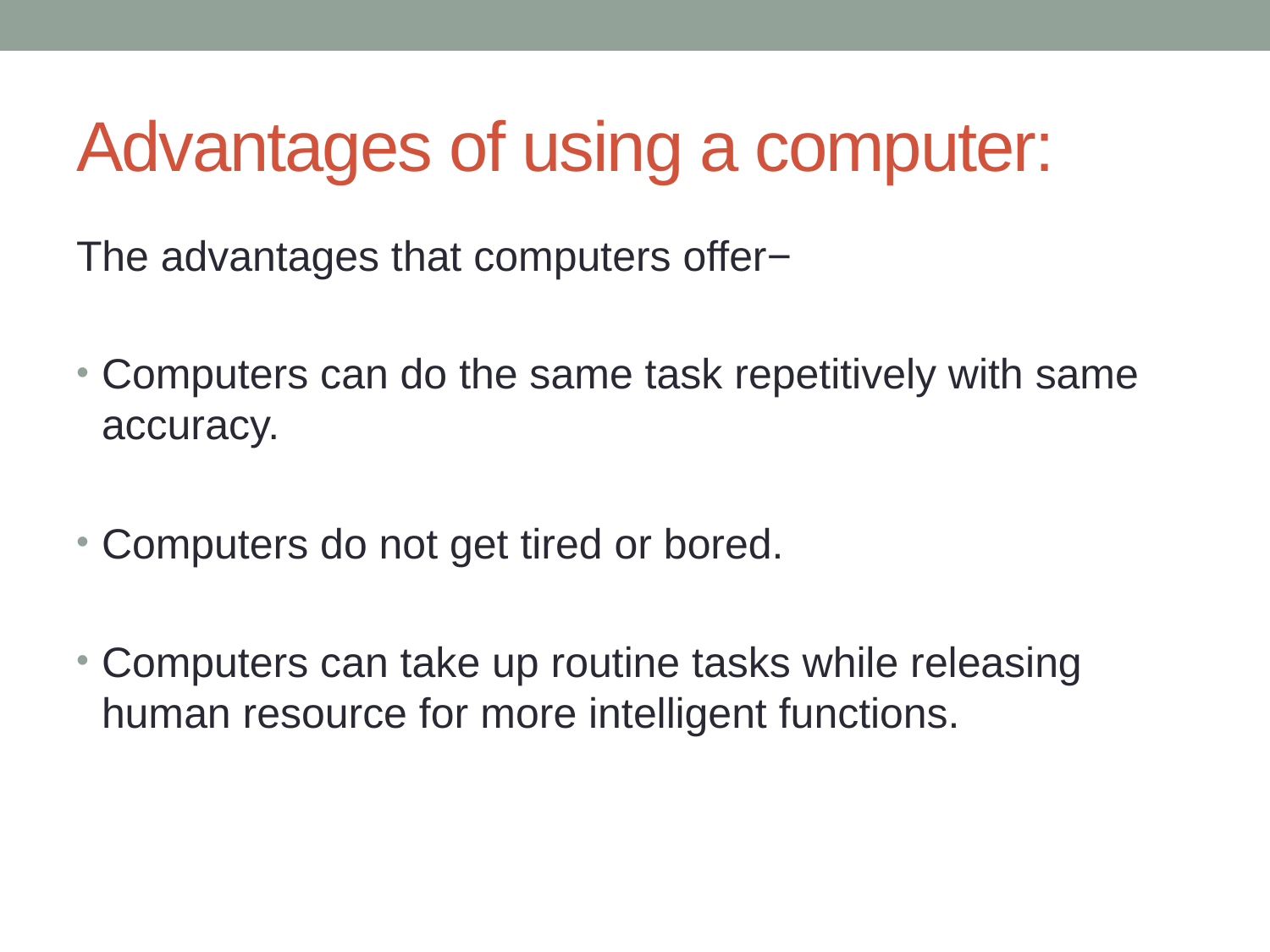

# Advantages of using a computer:
The advantages that computers offer−

Computers can do the same task repetitively with same accuracy.

Computers do not get tired or bored.

Computers can take up routine tasks while releasing human resource for more intelligent functions.